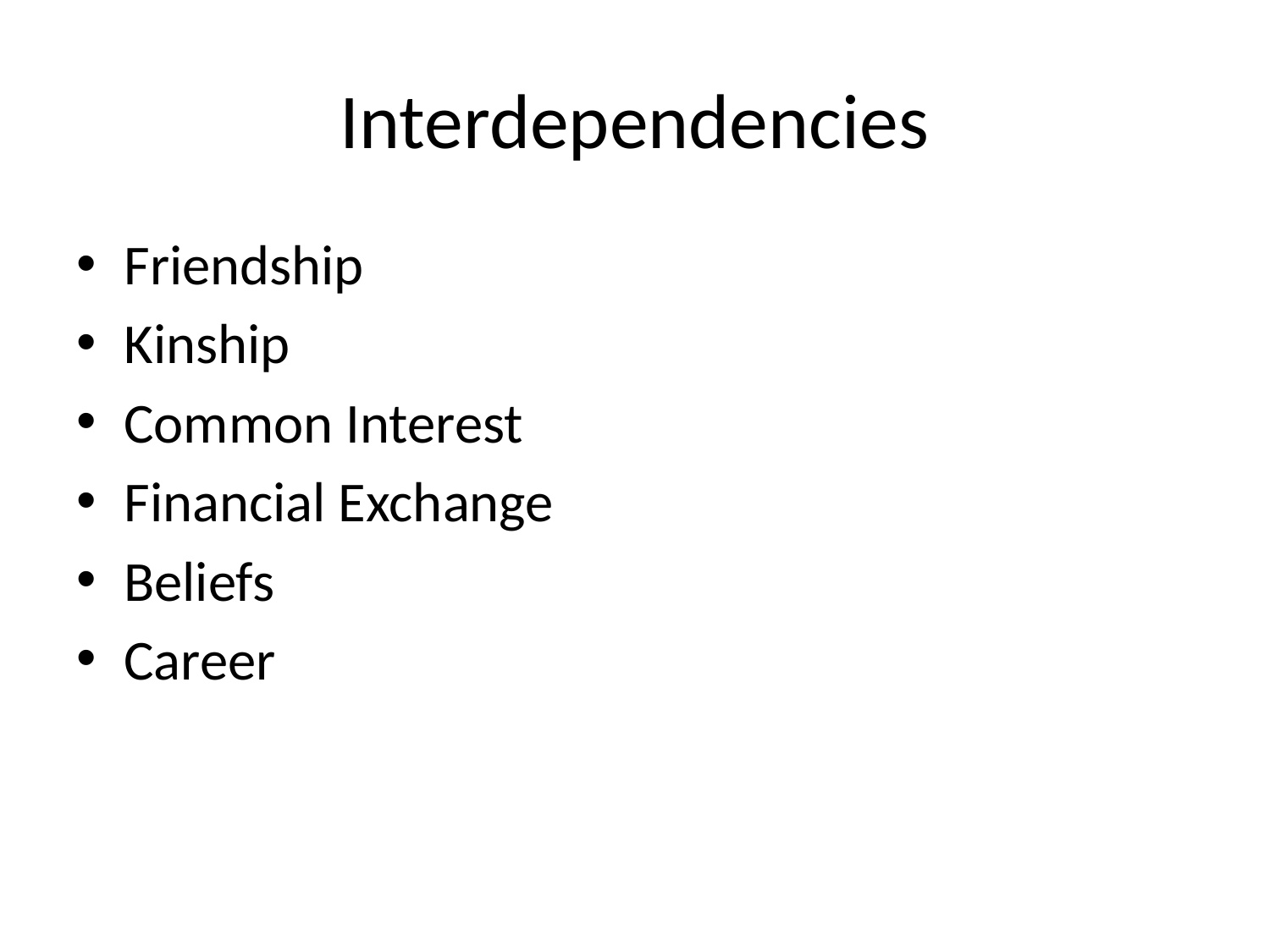

# Interdependencies
Friendship
Kinship
Common Interest
Financial Exchange
Beliefs
Career